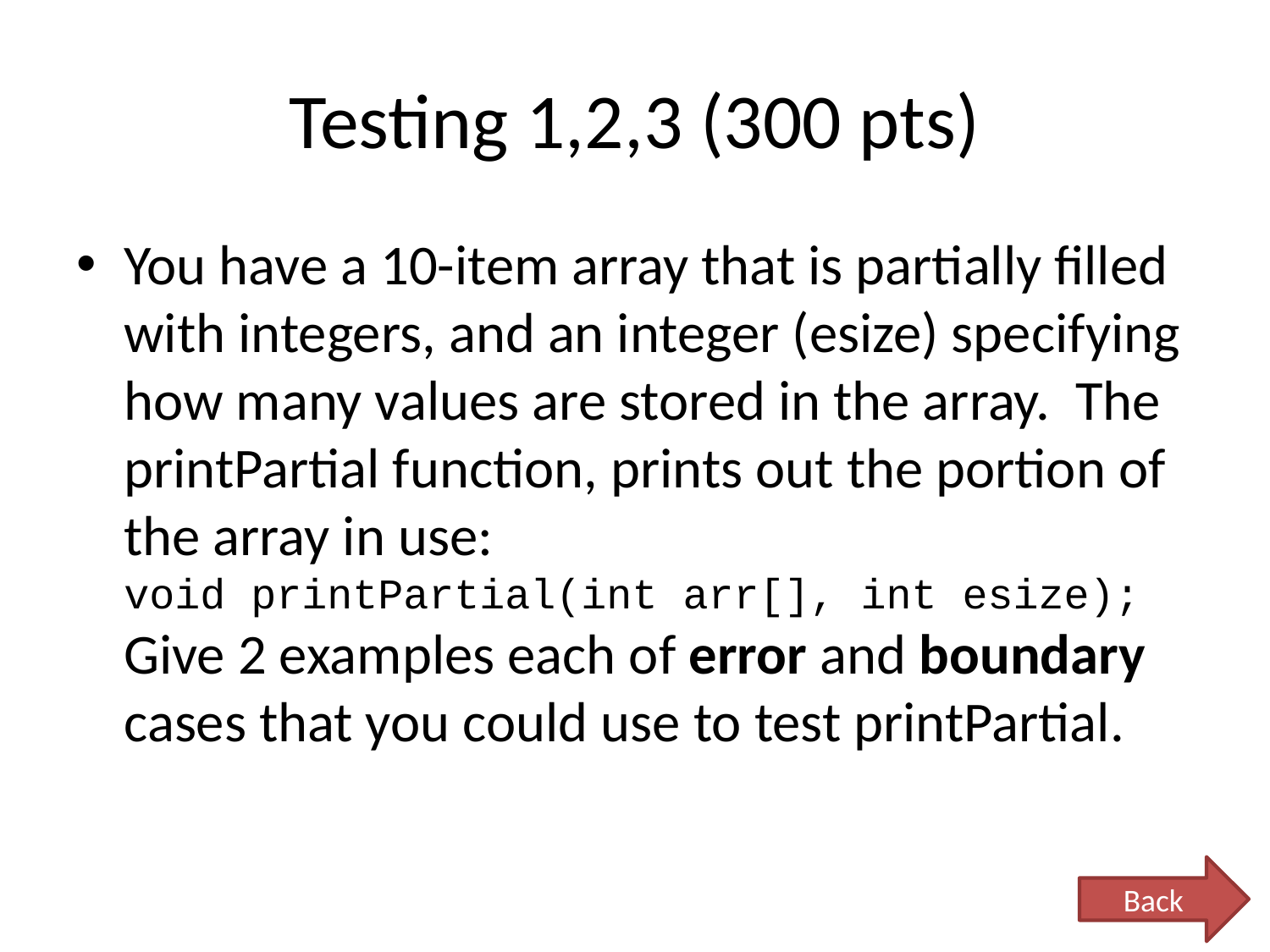

# Testing 1,2,3 (300 pts)
You have a 10-item array that is partially filled with integers, and an integer (esize) specifying how many values are stored in the array.  The printPartial function, prints out the portion of the array in use:
void printPartial(int arr[], int esize);
Give 2 examples each of error and boundary cases that you could use to test printPartial.
Back